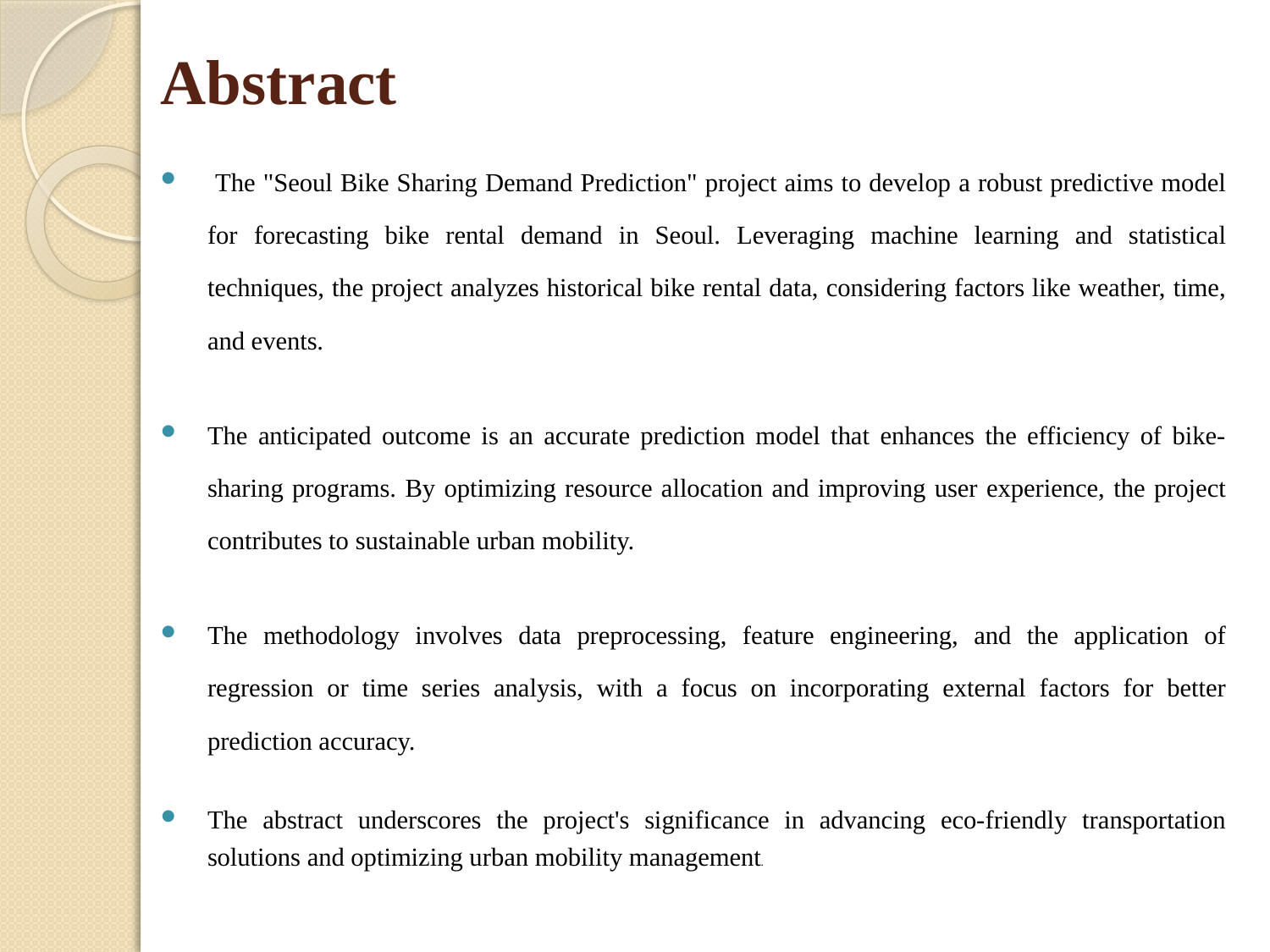

# Abstract
 The "Seoul Bike Sharing Demand Prediction" project aims to develop a robust predictive model for forecasting bike rental demand in Seoul. Leveraging machine learning and statistical techniques, the project analyzes historical bike rental data, considering factors like weather, time, and events.

The anticipated outcome is an accurate prediction model that enhances the efficiency of bike-sharing programs. By optimizing resource allocation and improving user experience, the project contributes to sustainable urban mobility.

The methodology involves data preprocessing, feature engineering, and the application of regression or time series analysis, with a focus on incorporating external factors for better prediction accuracy.

The abstract underscores the project's significance in advancing eco-friendly transportation solutions and optimizing urban mobility management.